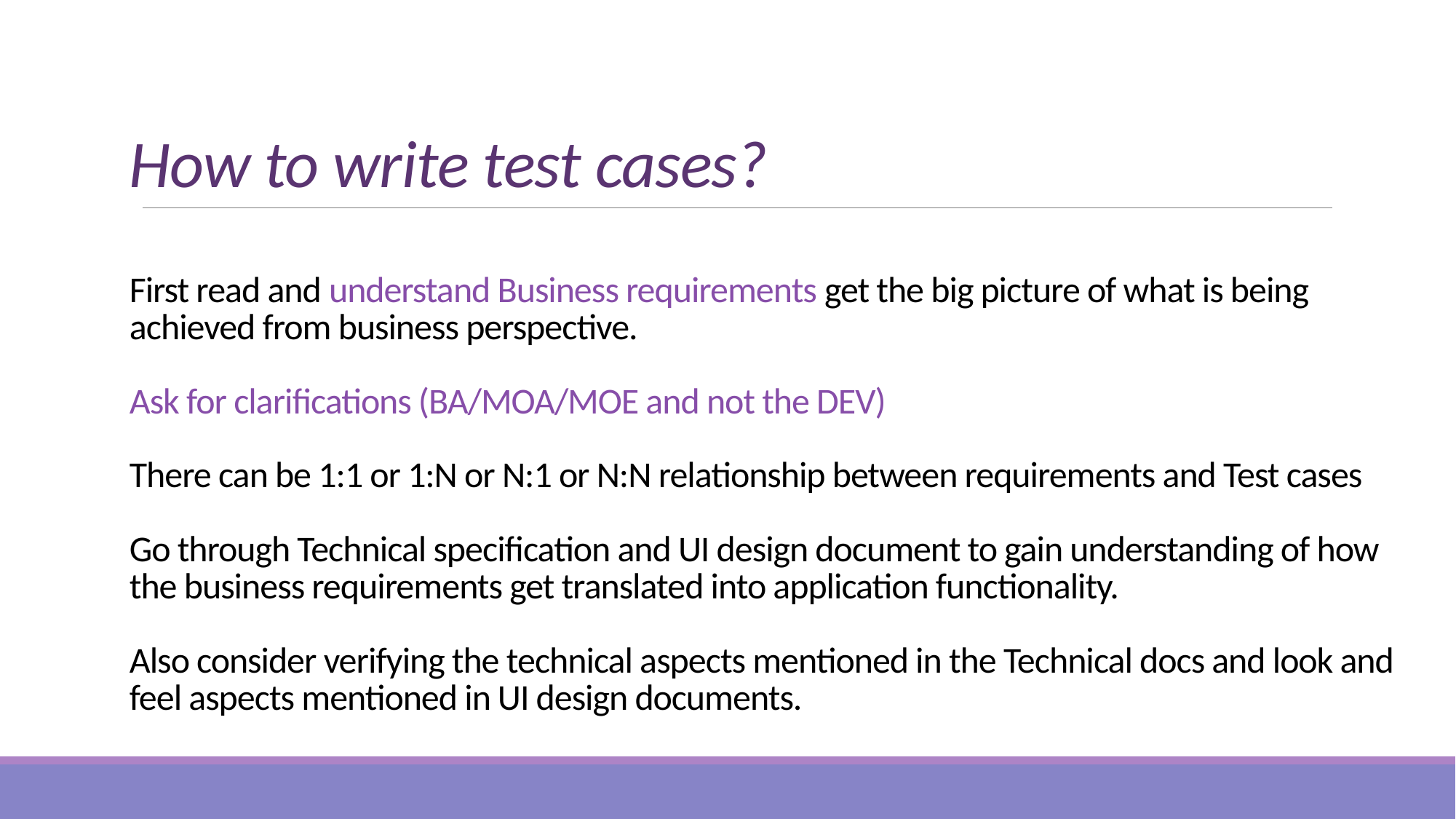

How to write test cases?
# First read and understand Business requirements get the big picture of what is being achieved from business perspective. Ask for clarifications (BA/MOA/MOE and not the DEV) There can be 1:1 or 1:N or N:1 or N:N relationship between requirements and Test cases Go through Technical specification and UI design document to gain understanding of how the business requirements get translated into application functionality. Also consider verifying the technical aspects mentioned in the Technical docs and look and feel aspects mentioned in UI design documents.